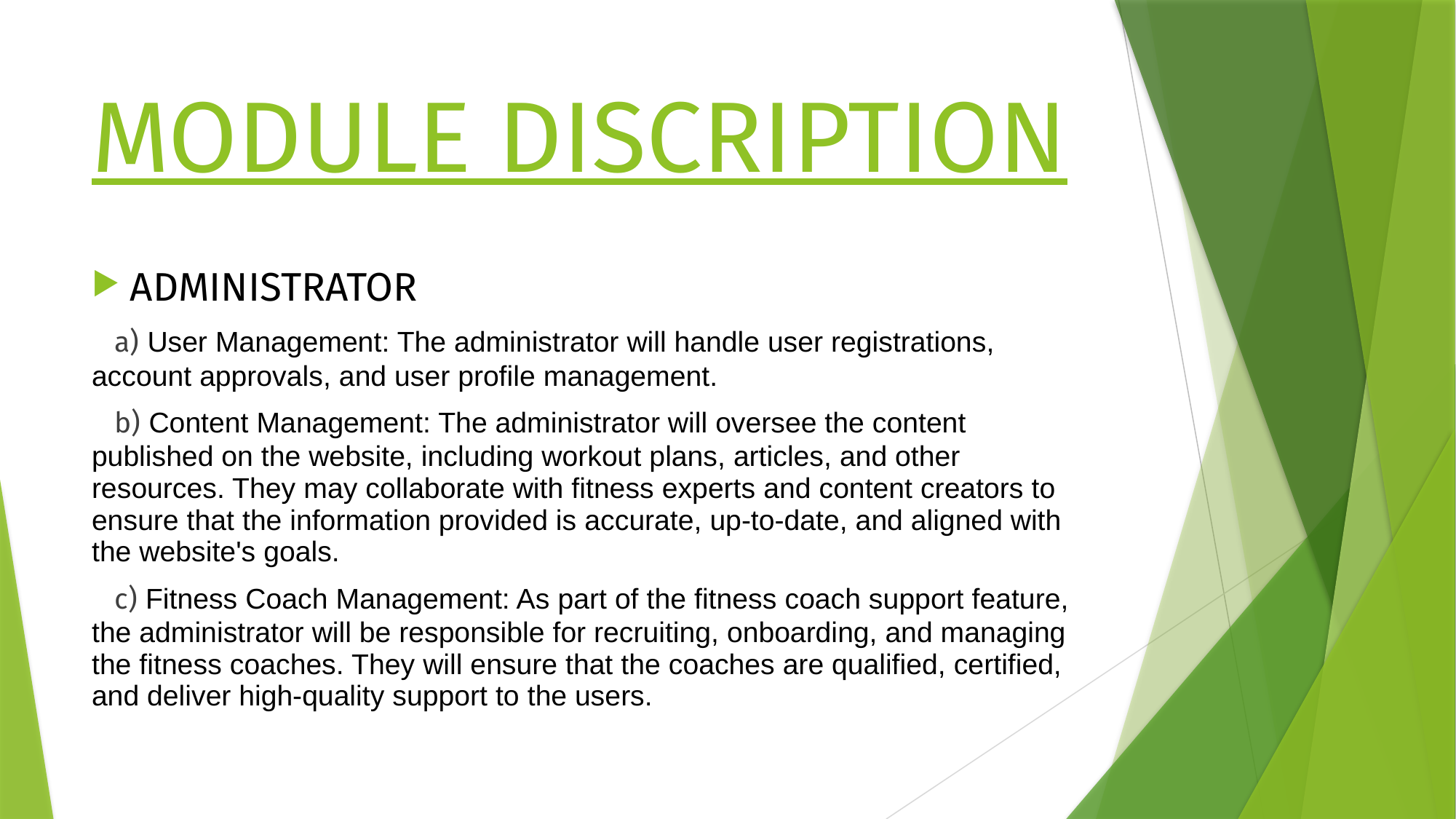

# MODULE DISCRIPTION
ADMINISTRATOR
   a) User Management: The administrator will handle user registrations, account approvals, and user profile management.
   b) Content Management: The administrator will oversee the content published on the website, including workout plans, articles, and other resources. They may collaborate with fitness experts and content creators to ensure that the information provided is accurate, up-to-date, and aligned with the website's goals.
   c) Fitness Coach Management: As part of the fitness coach support feature, the administrator will be responsible for recruiting, onboarding, and managing the fitness coaches. They will ensure that the coaches are qualified, certified, and deliver high-quality support to the users.